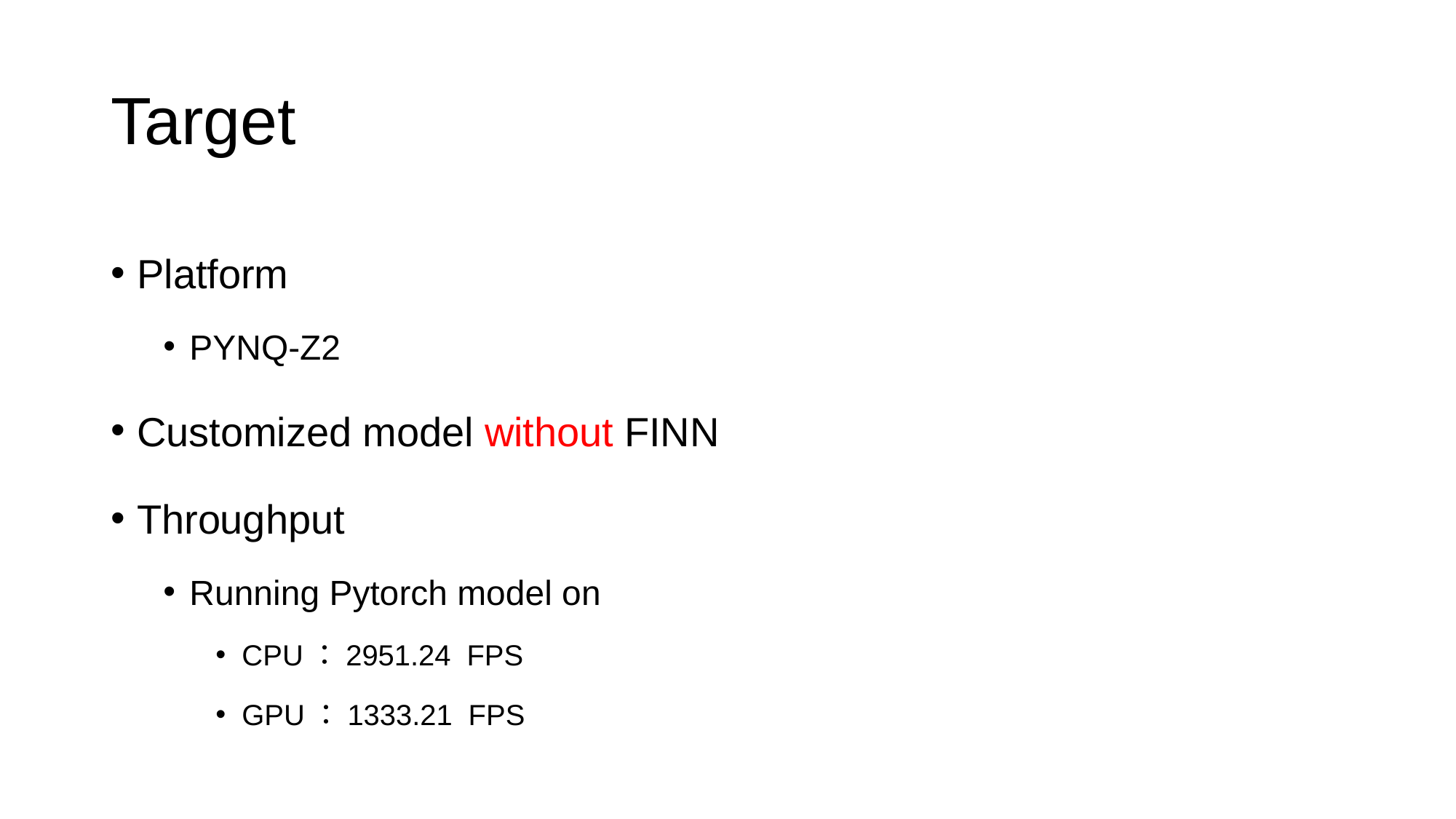

# Target
Platform
PYNQ-Z2
Customized model without FINN
Throughput
Running Pytorch model on
CPU：2951.24  FPS
GPU：1333.21  FPS